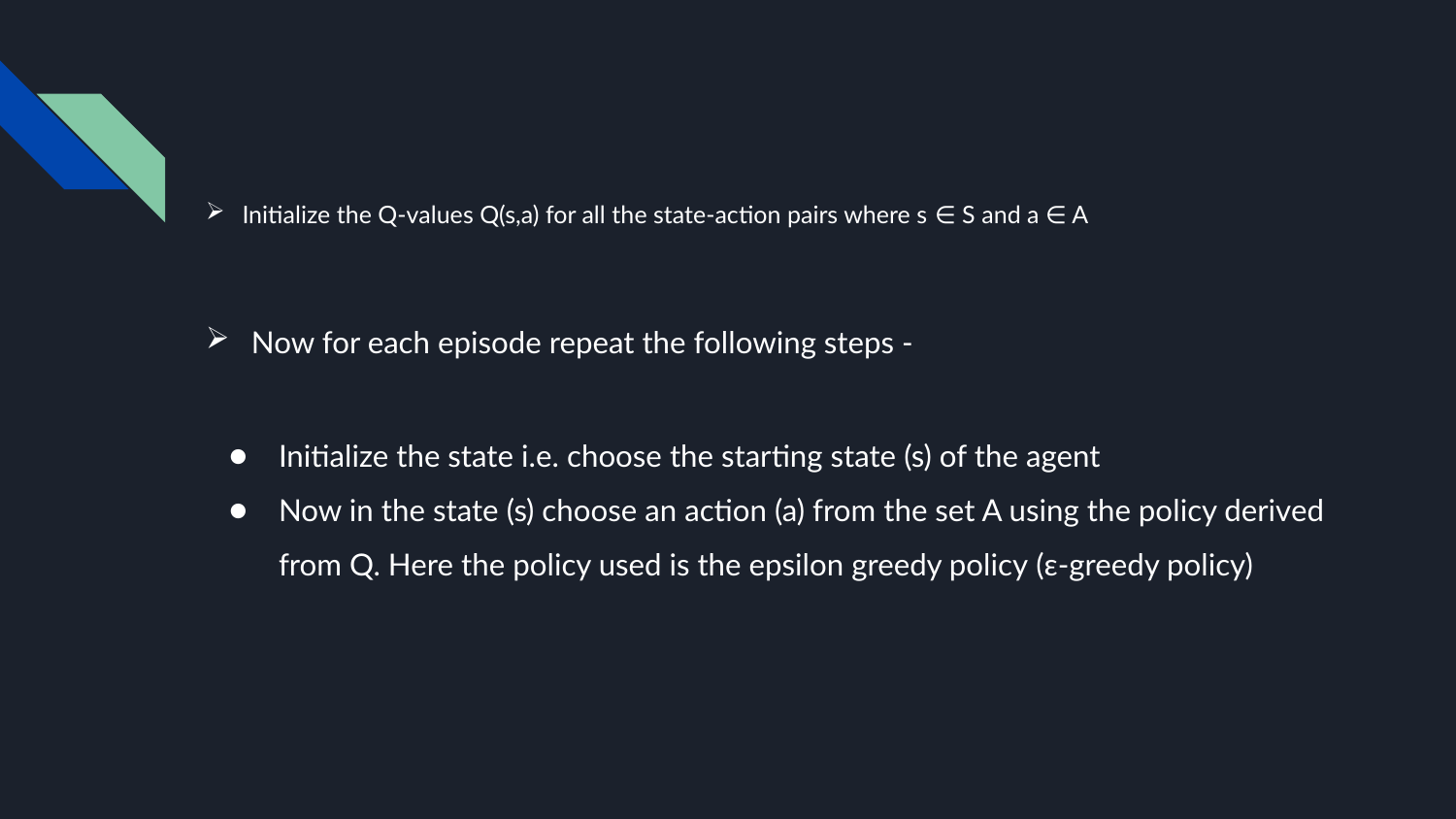

Initialize the Q-values Q(s,a) for all the state-action pairs where s ∈ S and a ∈ A

# Now for each episode repeat the following steps -
Initialize the state i.e. choose the starting state (s) of the agent
Now in the state (s) choose an action (a) from the set A using the policy derived from Q. Here the policy used is the epsilon greedy policy (ε-greedy policy)